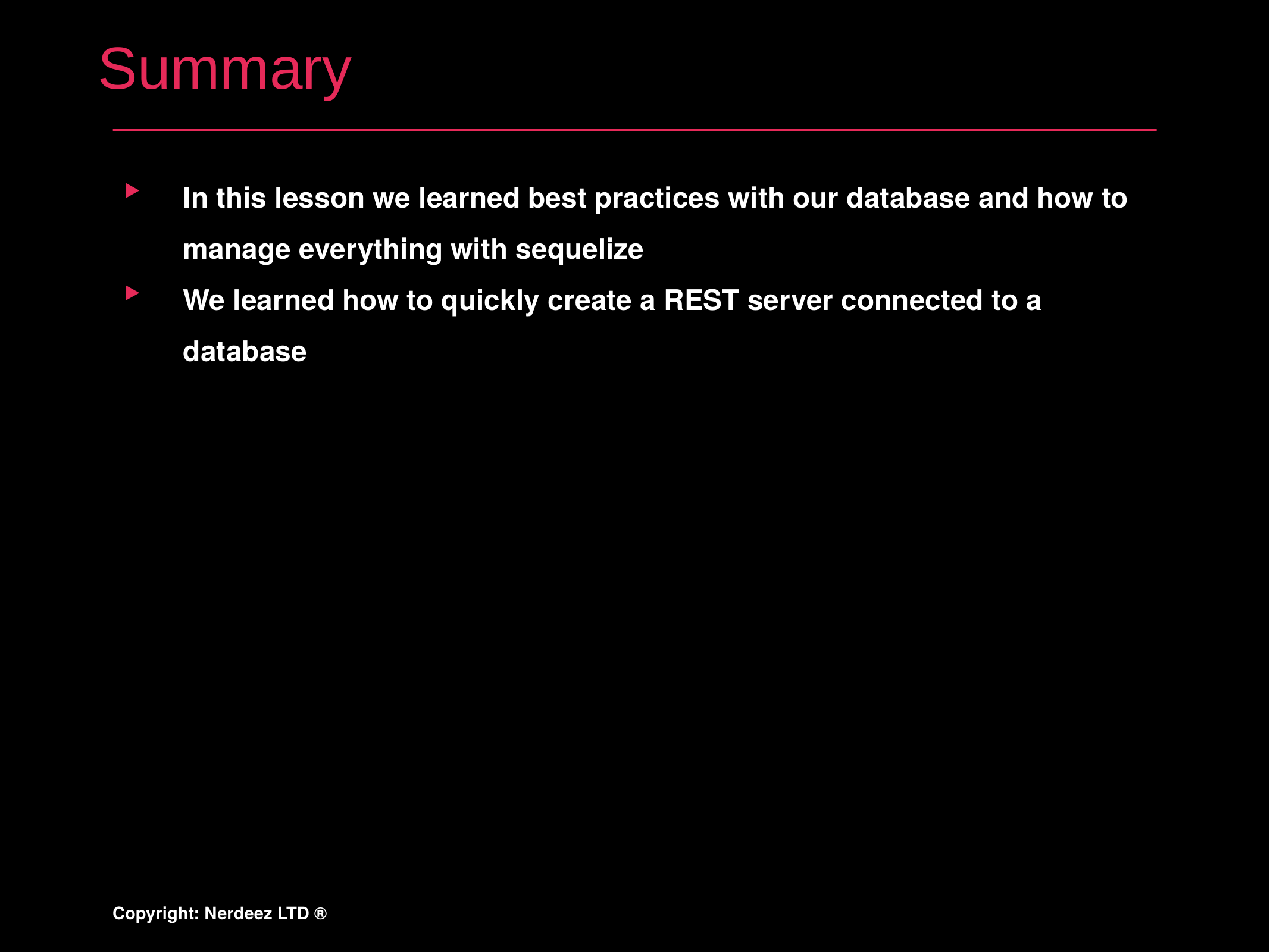

# Summary

In this lesson we learned best practices with our database and how to manage everything with sequelize
We learned how to quickly create a REST server connected to a database

Copyright: Nerdeez LTD ®